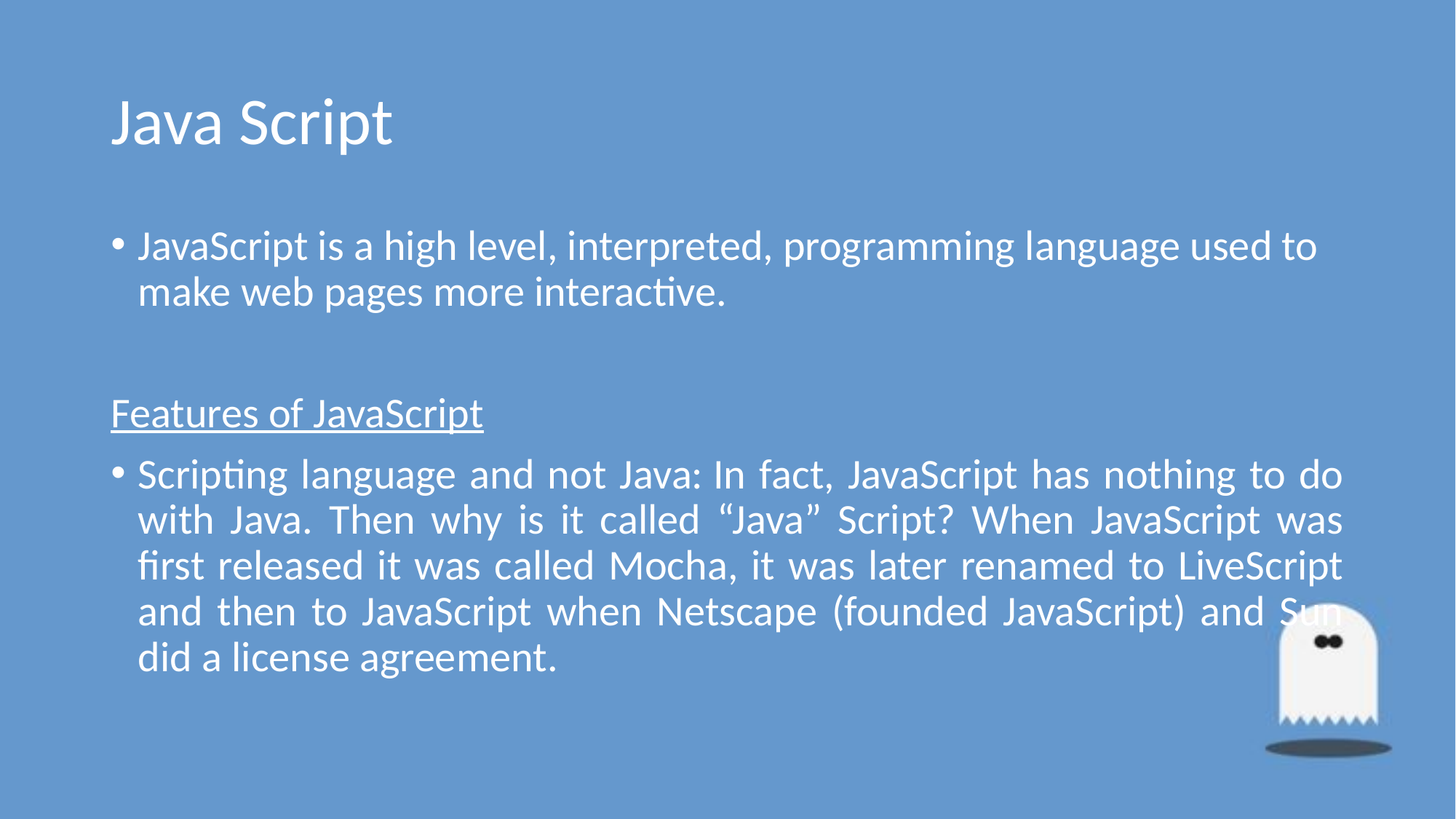

# Java Script
JavaScript is a high level, interpreted, programming language used to make web pages more interactive.

Features of JavaScript
Scripting language and not Java: In fact, JavaScript has nothing to do with Java. Then why is it called “Java” Script? When JavaScript was first released it was called Mocha, it was later renamed to LiveScript and then to JavaScript when Netscape (founded JavaScript) and Sun did a license agreement.